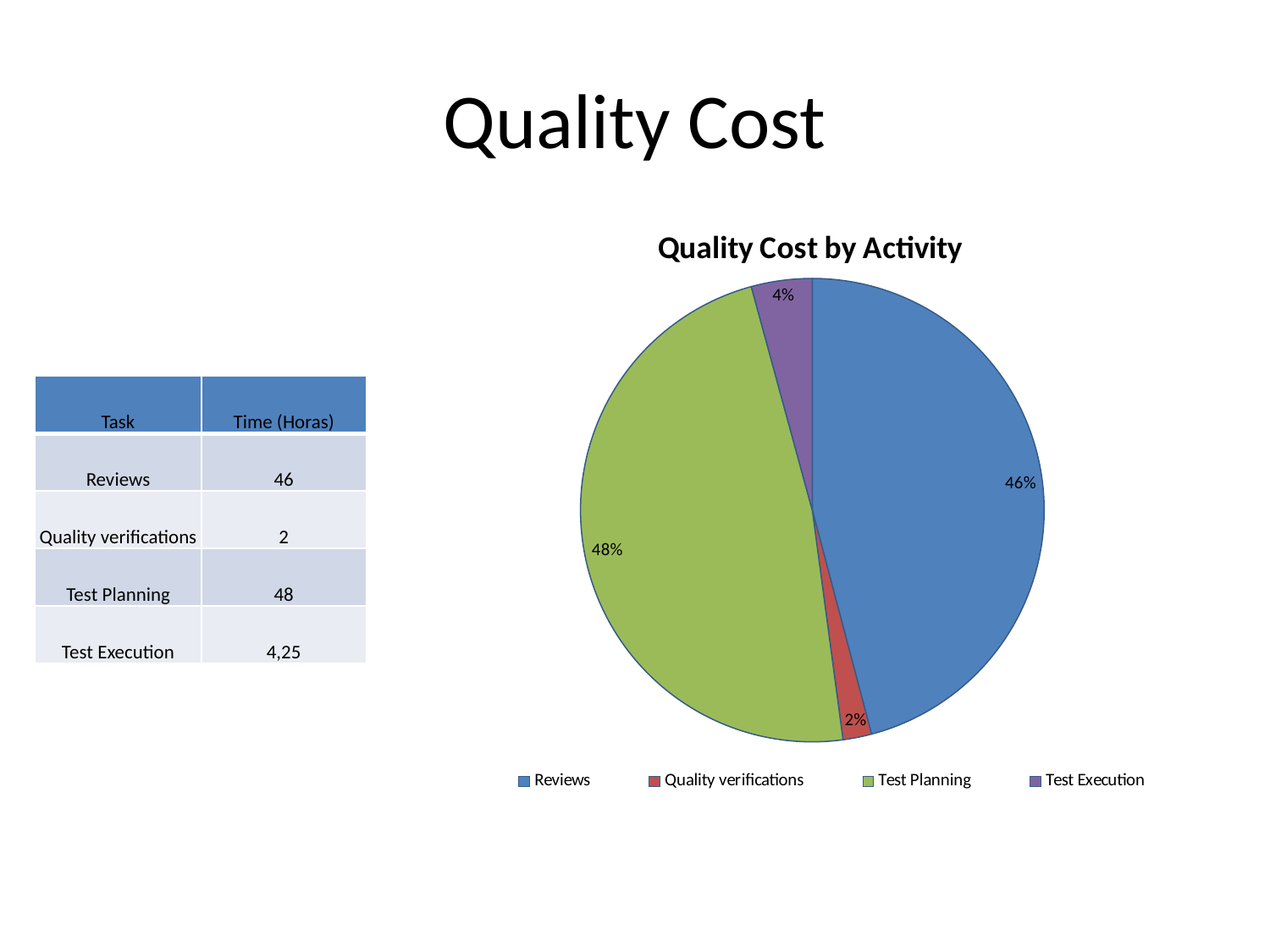

# Quality Cost

[unsupported chart]

| Task | Time (Horas) |
| --- | --- |
| Reviews | 46 |
| Quality verifications | 2 |
| Test Planning | 48 |
| Test Execution | 4,25 |